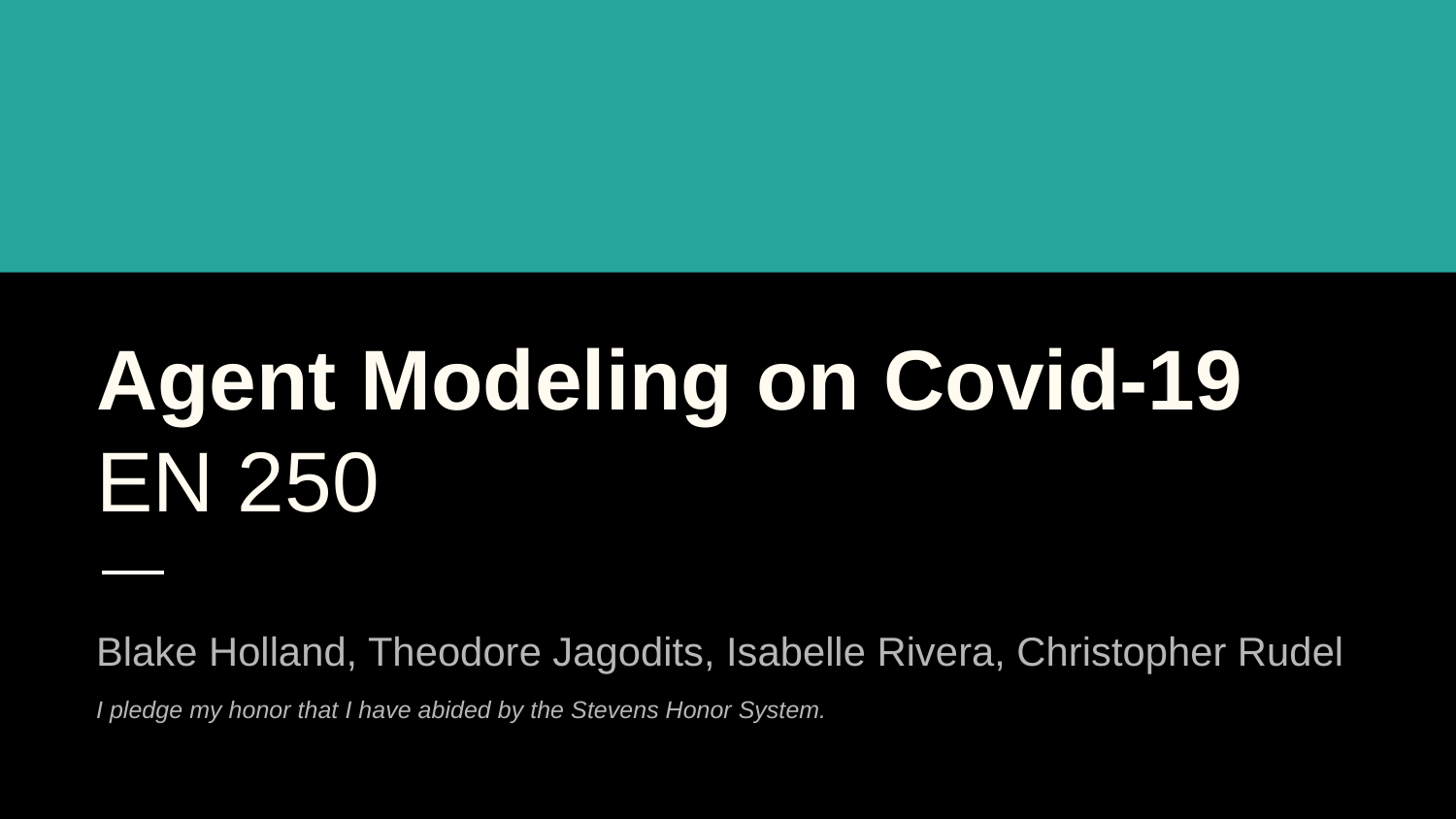

# Agent Modeling on Covid-19
EN 250
Blake Holland, Theodore Jagodits, Isabelle Rivera, Christopher Rudel
I pledge my honor that I have abided by the Stevens Honor System.